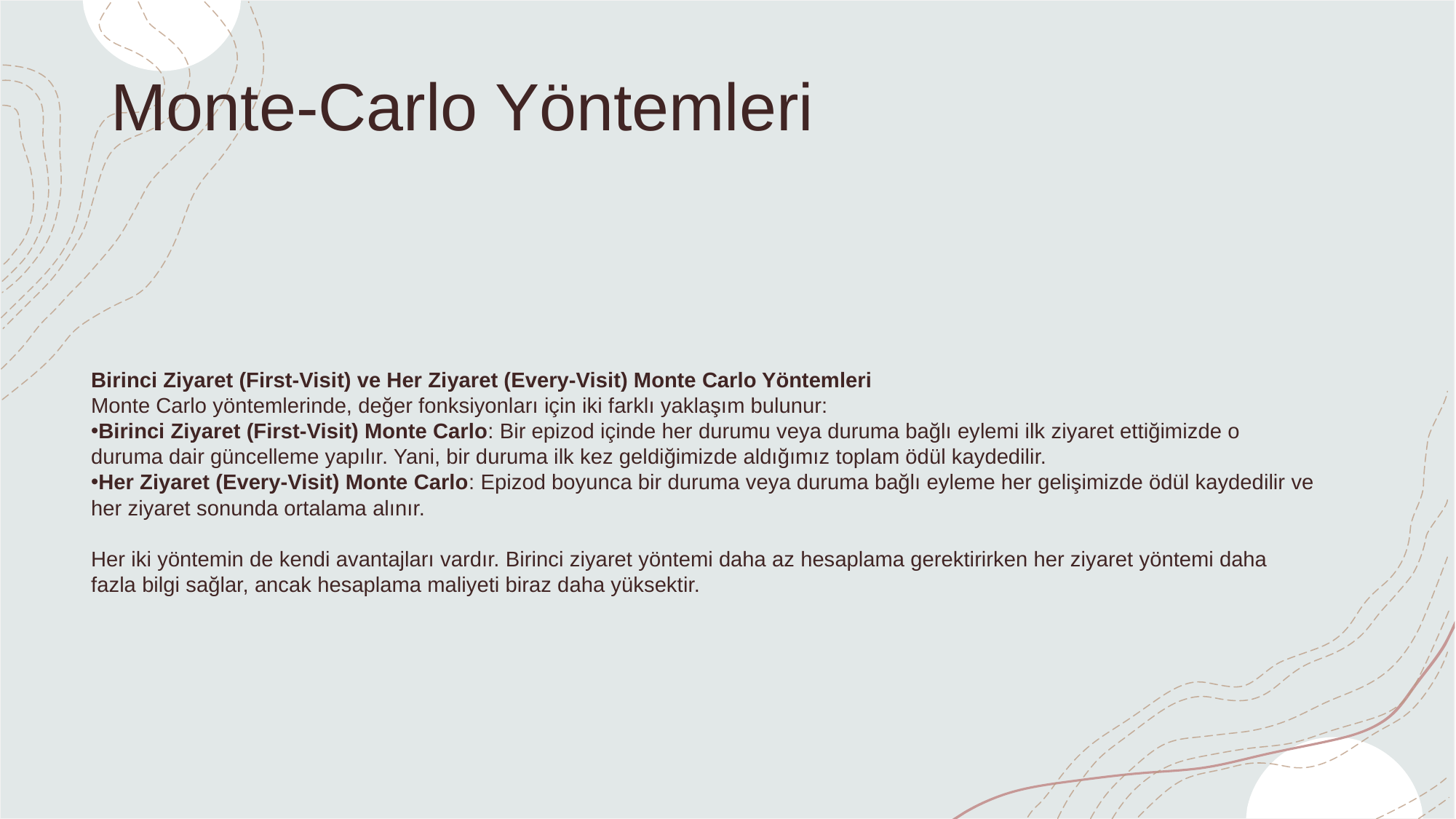

# Monte-Carlo Yöntemleri

Birinci Ziyaret (First-Visit) ve Her Ziyaret (Every-Visit) Monte Carlo Yöntemleri
Monte Carlo yöntemlerinde, değer fonksiyonları için iki farklı yaklaşım bulunur:
Birinci Ziyaret (First-Visit) Monte Carlo: Bir epizod içinde her durumu veya duruma bağlı eylemi ilk ziyaret ettiğimizde o duruma dair güncelleme yapılır. Yani, bir duruma ilk kez geldiğimizde aldığımız toplam ödül kaydedilir.
Her Ziyaret (Every-Visit) Monte Carlo: Epizod boyunca bir duruma veya duruma bağlı eyleme her gelişimizde ödül kaydedilir ve her ziyaret sonunda ortalama alınır.

Her iki yöntemin de kendi avantajları vardır. Birinci ziyaret yöntemi daha az hesaplama gerektirirken her ziyaret yöntemi daha fazla bilgi sağlar, ancak hesaplama maliyeti biraz daha yüksektir.